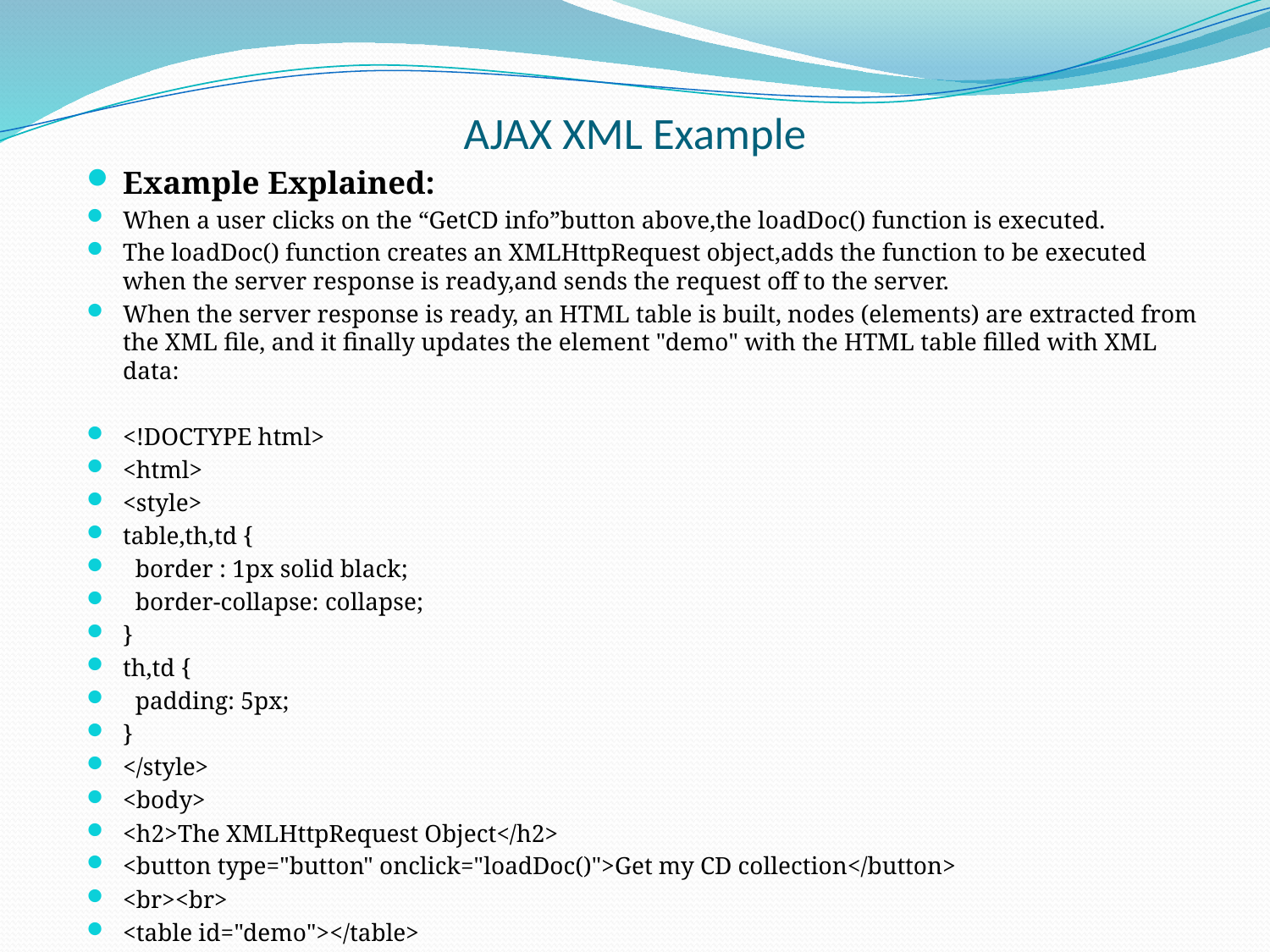

# AJAX XML Example
Example Explained:
When a user clicks on the “GetCD info”button above,the loadDoc() function is executed.
The loadDoc() function creates an XMLHttpRequest object,adds the function to be executed when the server response is ready,and sends the request off to the server.
When the server response is ready, an HTML table is built, nodes (elements) are extracted from the XML file, and it finally updates the element "demo" with the HTML table filled with XML data:

<!DOCTYPE html>
<html>
<style>
table,th,td {
  border : 1px solid black;
  border-collapse: collapse;
}
th,td {
  padding: 5px;
}
</style>
<body>
<h2>The XMLHttpRequest Object</h2>
<button type="button" onclick="loadDoc()">Get my CD collection</button>
<br><br>
<table id="demo"></table>